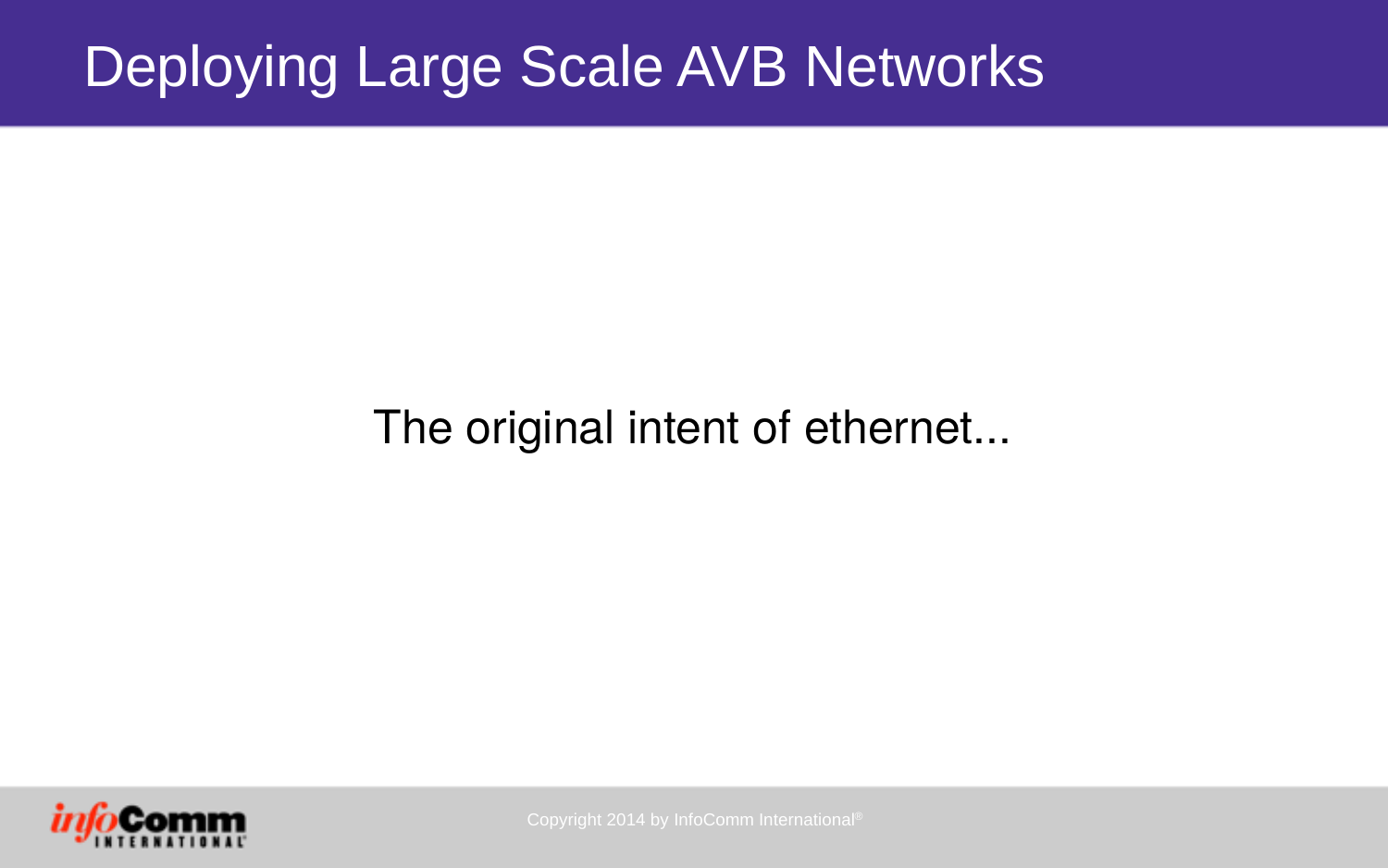

# Deploying Large Scale AVB Networks
The original intent of ethernet...
Copyright 2014 by InfoComm International®